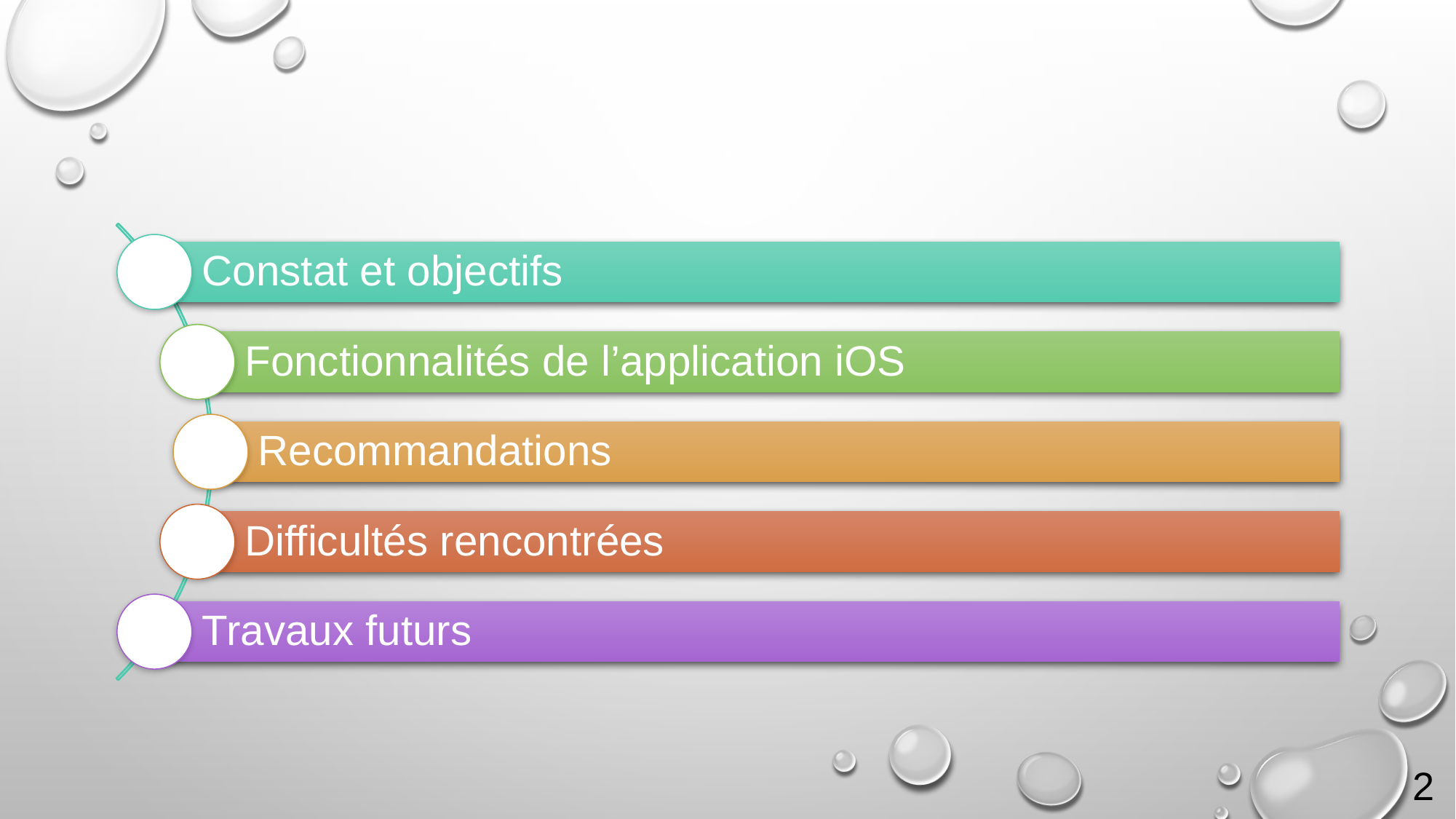

Constat et objectifs
Fonctionnalités de l’application iOS
Recommandations
Difficultés rencontrées
Travaux futurs
2